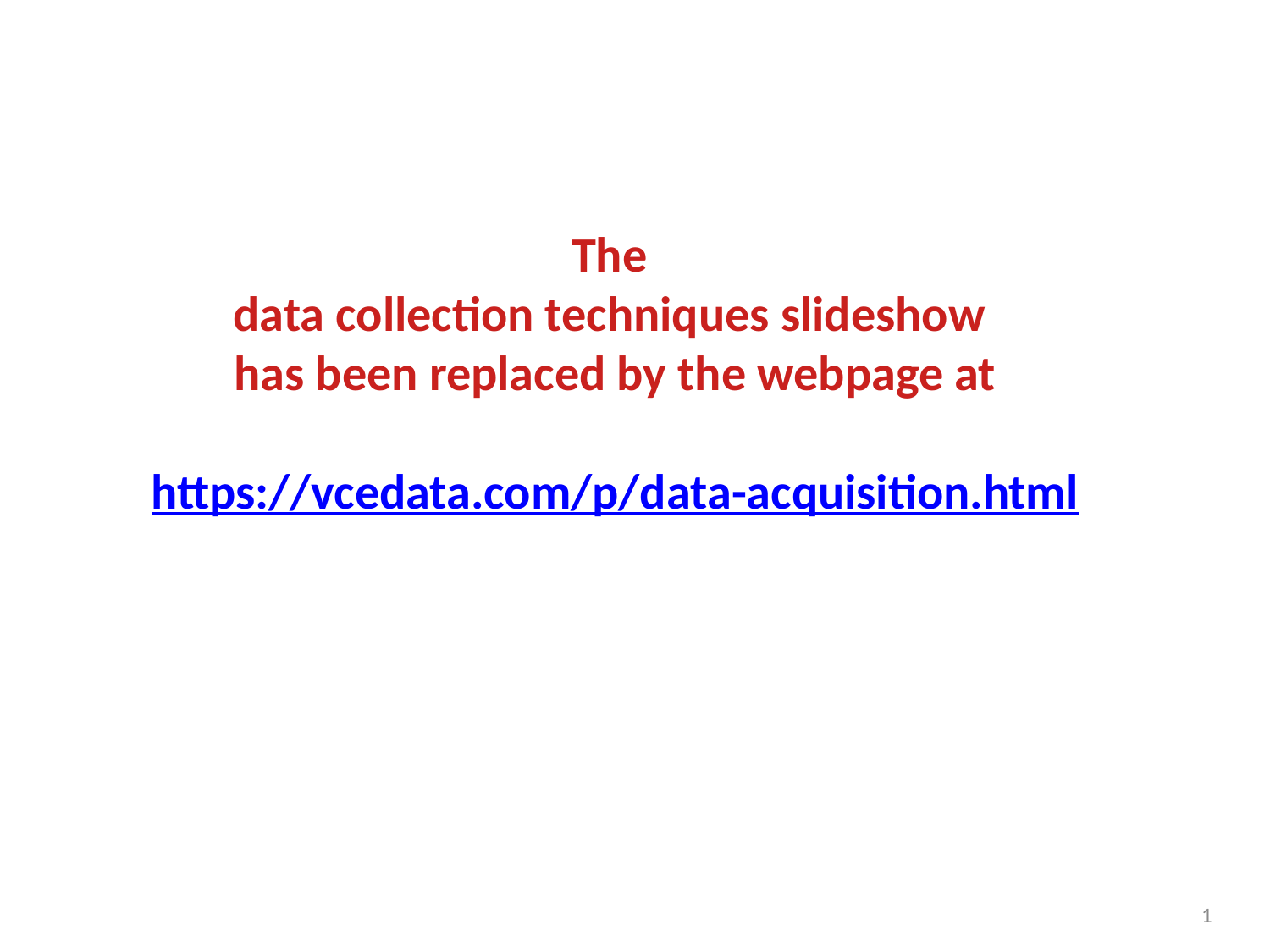

# The data collection techniques slideshow has been replaced by the webpage at https://vcedata.com/p/data-acquisition.html
1